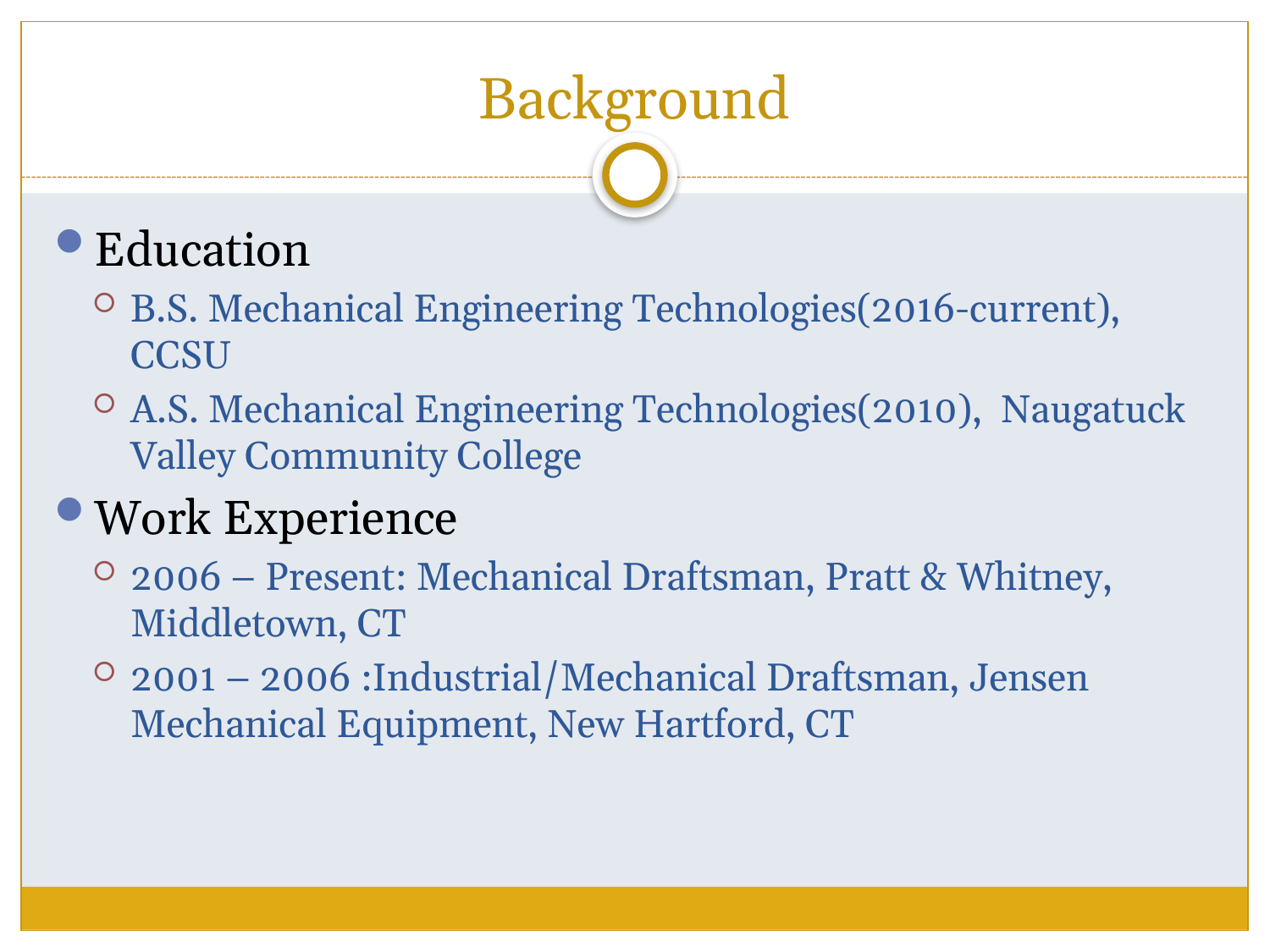

# Background
Education
B.S. Mechanical Engineering Technologies(2016-current), CCSU
A.S. Mechanical Engineering Technologies(2010),  Naugatuck Valley Community College
Work Experience
2006 – Present: Mechanical Draftsman, Pratt & Whitney, Middletown, CT
2001 – 2006 :Industrial/Mechanical Draftsman, Jensen Mechanical Equipment, New Hartford, CT